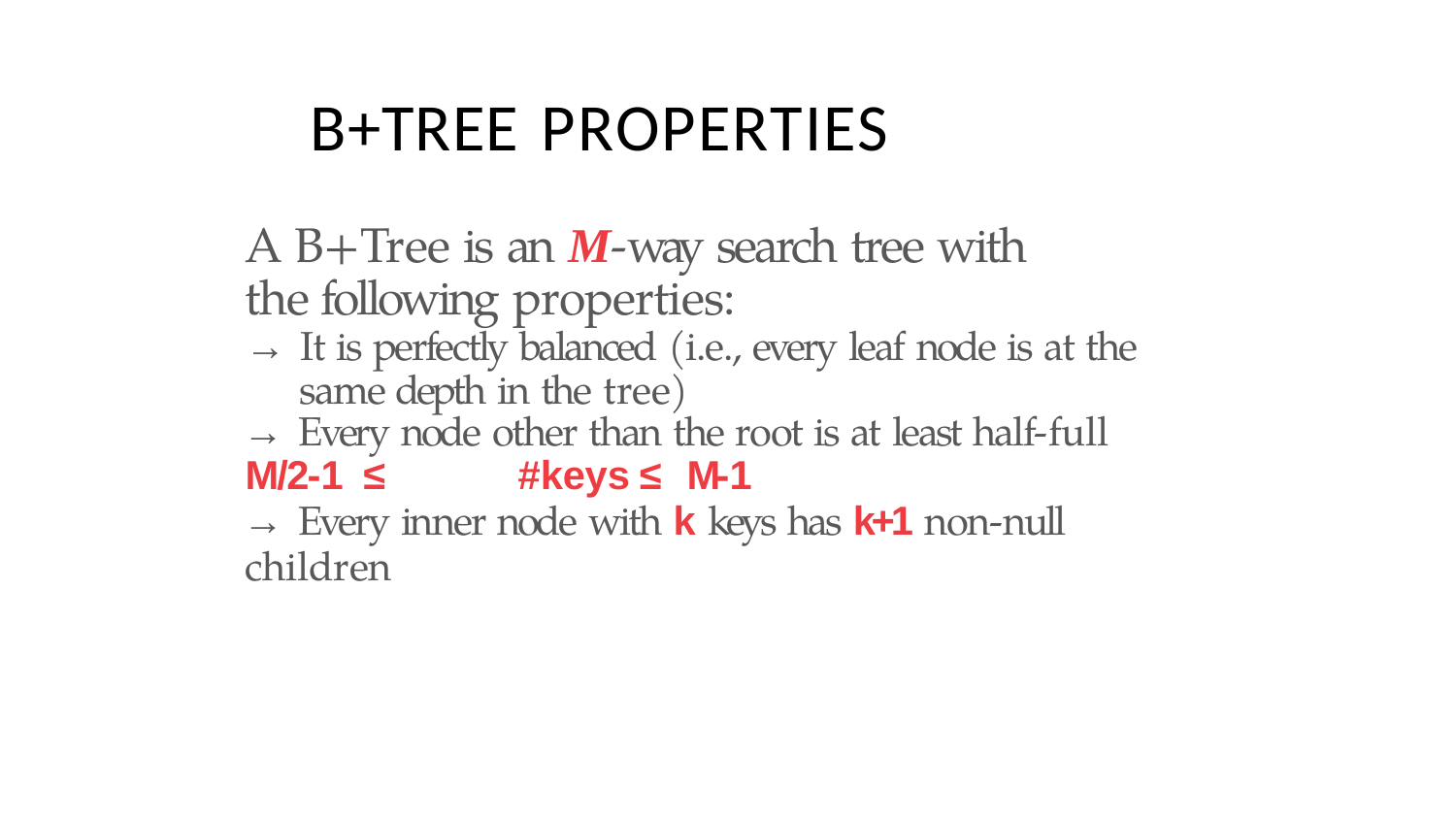

# B+TREE PROPERTIES
A B+Tree is an M-way search tree with the following properties:
→ It is perfectly balanced (i.e., every leaf node is at the same depth in the tree)
→ Every node other than the root is at least half-full
M/2-1 ≤	#keys	≤  M-1
→ Every inner node with k keys has k+1 non-null children